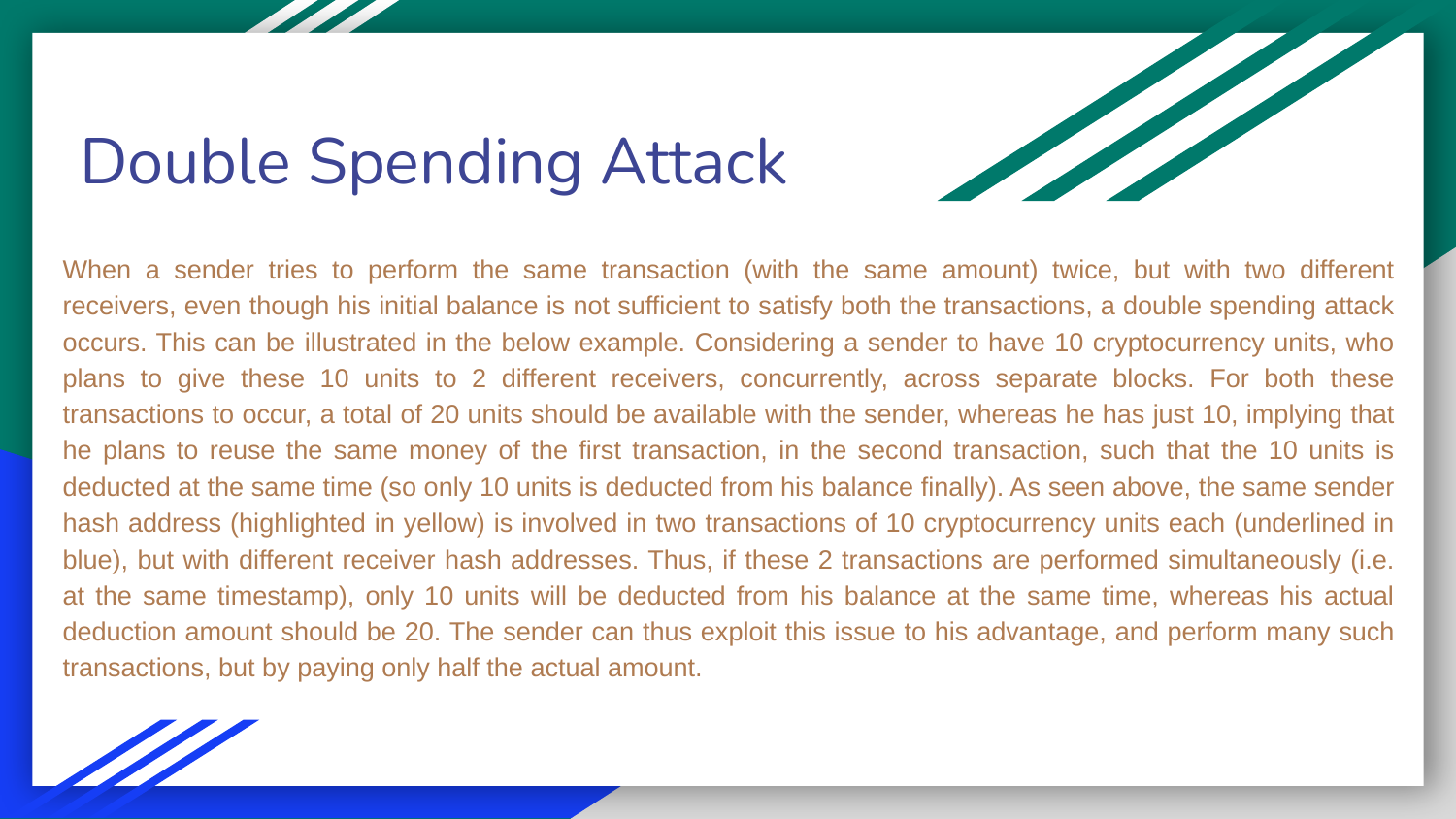

# Double Spending Attack

When a sender tries to perform the same transaction (with the same amount) twice, but with two different receivers, even though his initial balance is not sufficient to satisfy both the transactions, a double spending attack occurs. This can be illustrated in the below example. Considering a sender to have 10 cryptocurrency units, who plans to give these 10 units to 2 different receivers, concurrently, across separate blocks. For both these transactions to occur, a total of 20 units should be available with the sender, whereas he has just 10, implying that he plans to reuse the same money of the first transaction, in the second transaction, such that the 10 units is deducted at the same time (so only 10 units is deducted from his balance finally). As seen above, the same sender hash address (highlighted in yellow) is involved in two transactions of 10 cryptocurrency units each (underlined in blue), but with different receiver hash addresses. Thus, if these 2 transactions are performed simultaneously (i.e. at the same timestamp), only 10 units will be deducted from his balance at the same time, whereas his actual deduction amount should be 20. The sender can thus exploit this issue to his advantage, and perform many such transactions, but by paying only half the actual amount.